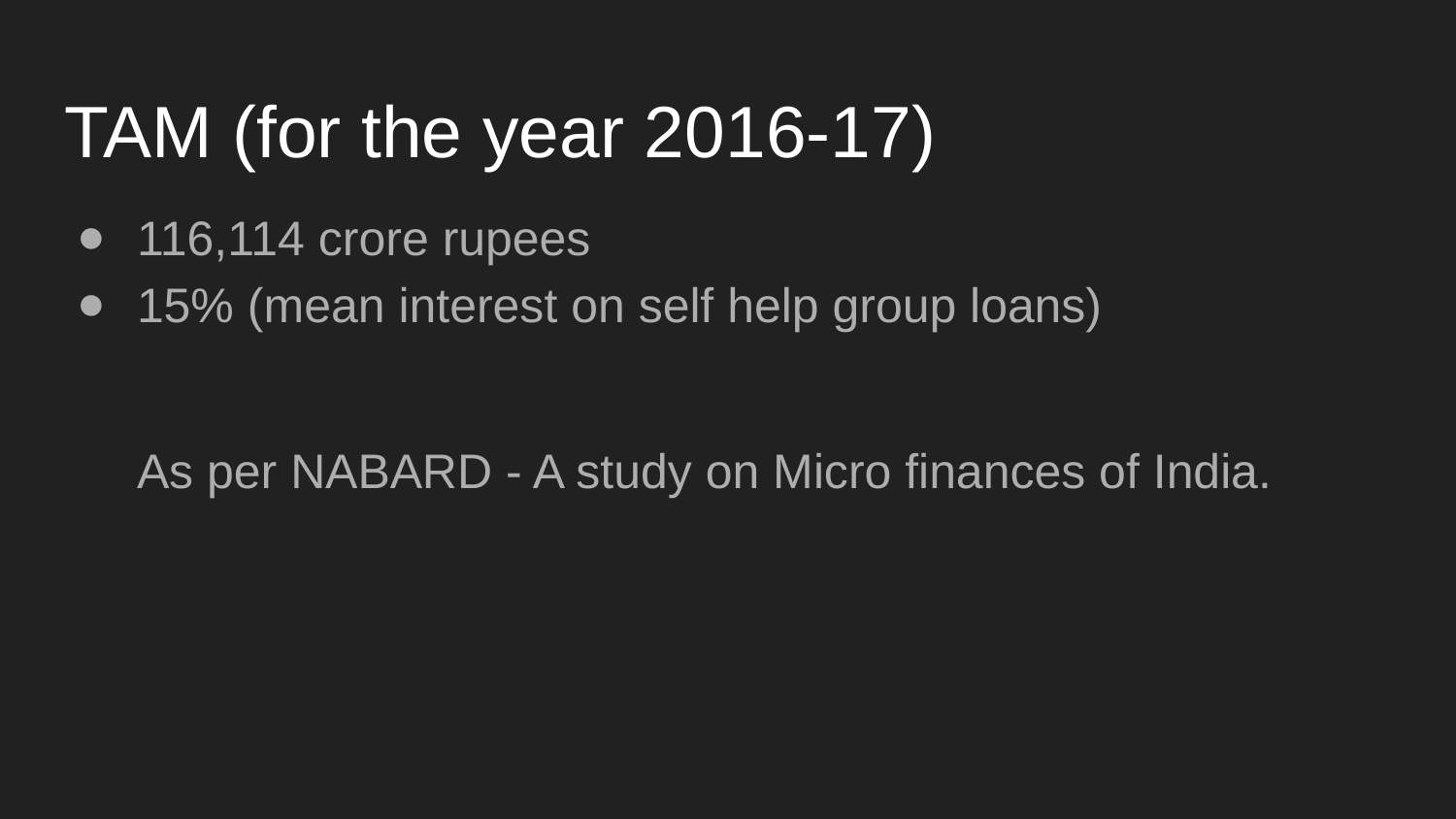

# TAM (for the year 2016-17)
116,114 crore rupees
15% (mean interest on self help group loans)
As per NABARD - A study on Micro finances of India.